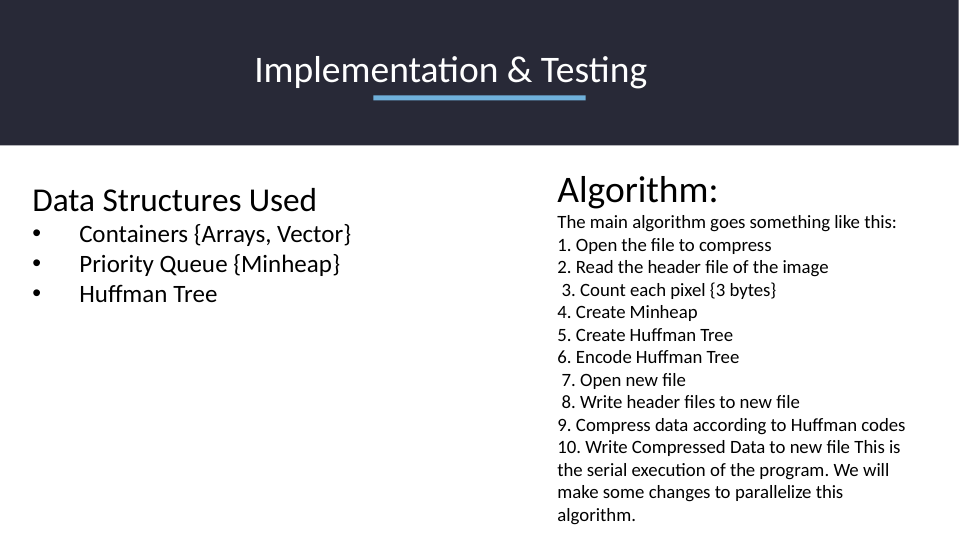

Implementation & Testing

Algorithm:
The main algorithm goes something like this: 1. Open the file to compress
2. Read the header file of the image
 3. Count each pixel {3 bytes}
4. Create Minheap
5. Create Huffman Tree
6. Encode Huffman Tree
 7. Open new file
 8. Write header files to new file
9. Compress data according to Huffman codes 10. Write Compressed Data to new file This is the serial execution of the program. We will make some changes to parallelize this algorithm.
Data Structures Used
Containers {Arrays, Vector}
Priority Queue {Minheap}
Huffman Tree